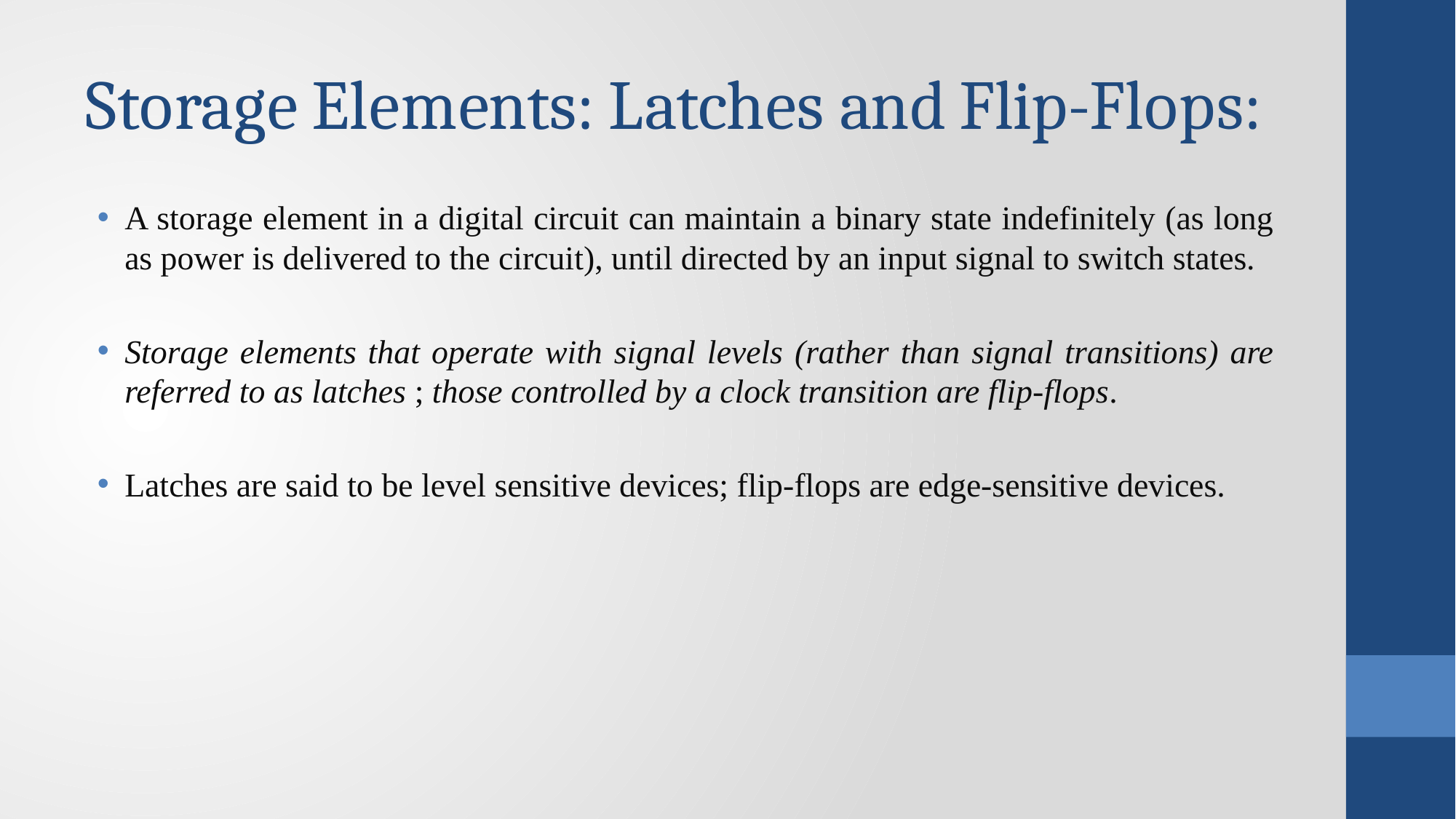

# Storage Elements: Latches and Flip-Flops:
A storage element in a digital circuit can maintain a binary state indefinitely (as long as power is delivered to the circuit), until directed by an input signal to switch states.

Storage elements that operate with signal levels (rather than signal transitions) are referred to as latches ; those controlled by a clock transition are flip-flops.

Latches are said to be level sensitive devices; flip-flops are edge-sensitive devices.